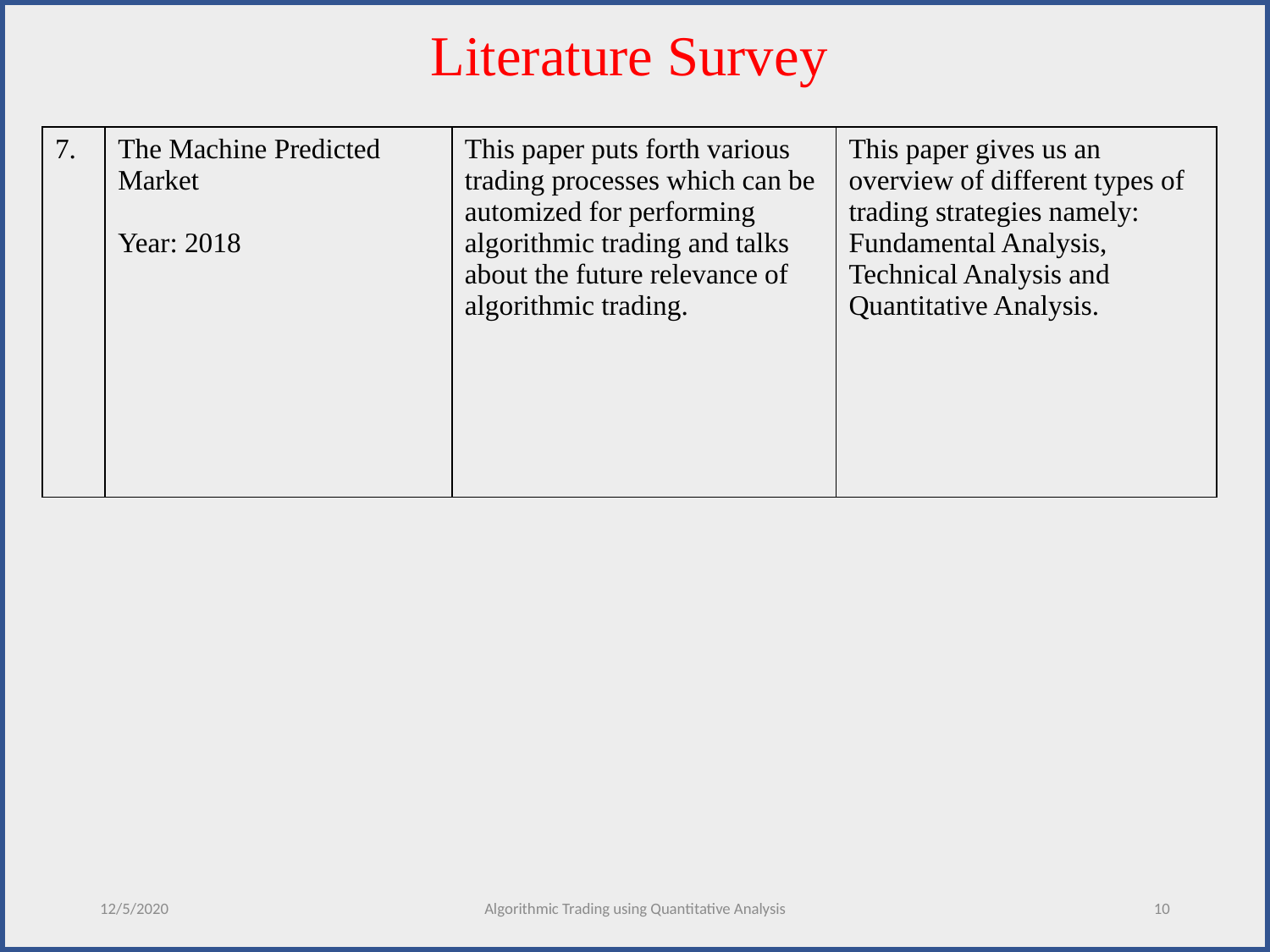

Literature Survey
| 7. | The Machine Predicted Market Year: 2018 | This paper puts forth various trading processes which can be automized for performing algorithmic trading and talks about the future relevance of algorithmic trading. | This paper gives us an overview of different types of trading strategies namely: Fundamental Analysis, Technical Analysis and Quantitative Analysis. |
| --- | --- | --- | --- |
12/5/2020
Algorithmic Trading using Quantitative Analysis
10